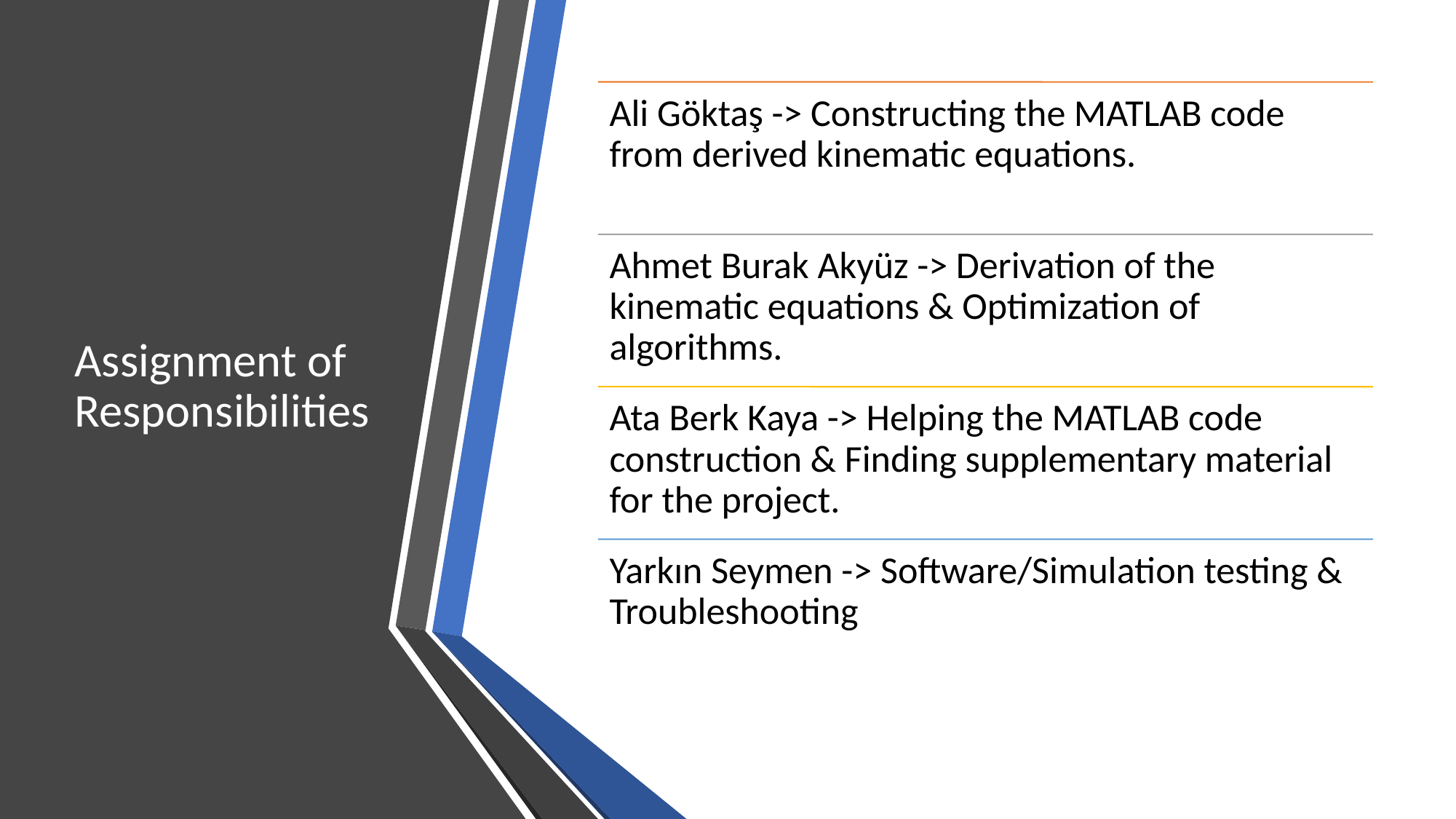

# Assignment of Responsibilities
Ali Göktaş -> Constructing the MATLAB code from derived kinematic equations.
Ahmet Burak Akyüz -> Derivation of the kinematic equations & Optimization of algorithms.
Ata Berk Kaya -> Helping the MATLAB code construction & Finding supplementary material for the project.
Yarkın Seymen -> Software/Simulation testing & Troubleshooting